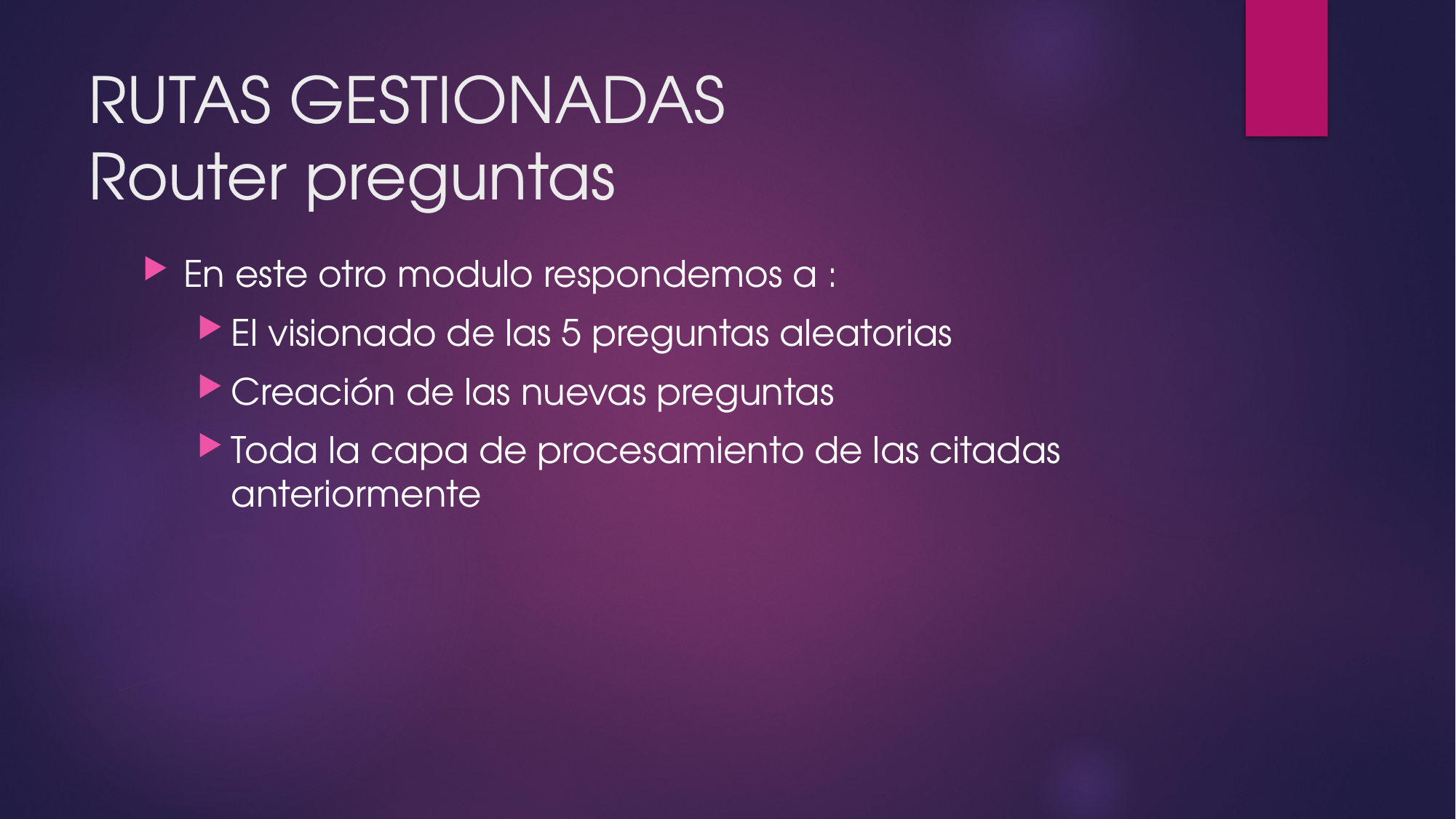

# RUTAS GESTIONADAS Router preguntas
En este otro modulo respondemos a :
El visionado de las 5 preguntas aleatorias
Creación de las nuevas preguntas
Toda la capa de procesamiento de las citadas anteriormente